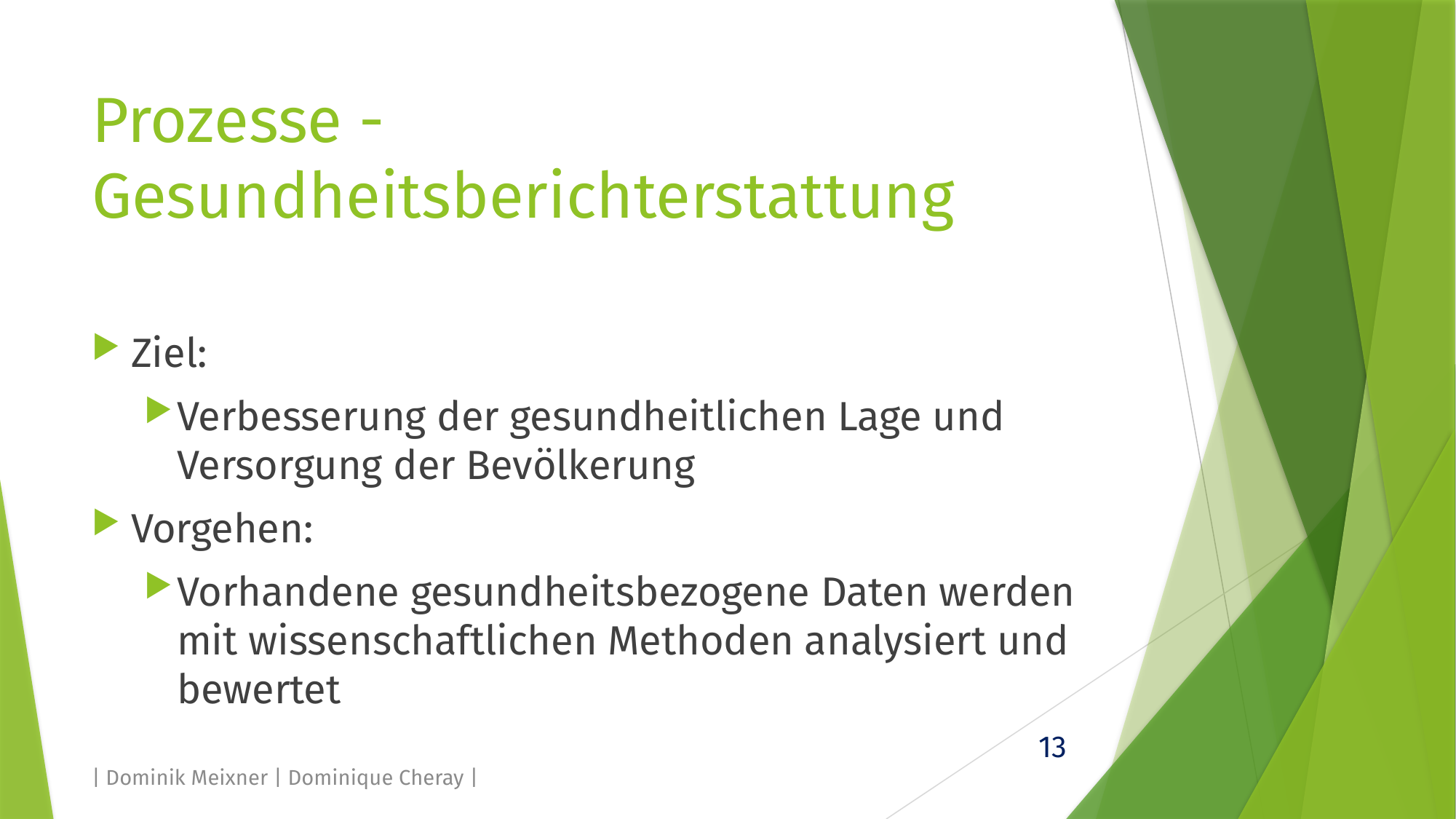

# Prozesse - Gesundheitsberichterstattung

Ziel:
Verbesserung der gesundheitlichen Lage und Versorgung der Bevölkerung
Vorgehen:
Vorhandene gesundheitsbezogene Daten werden mit wissenschaftlichen Methoden analysiert und bewertet

| Dominik Meixner | Dominique Cheray |